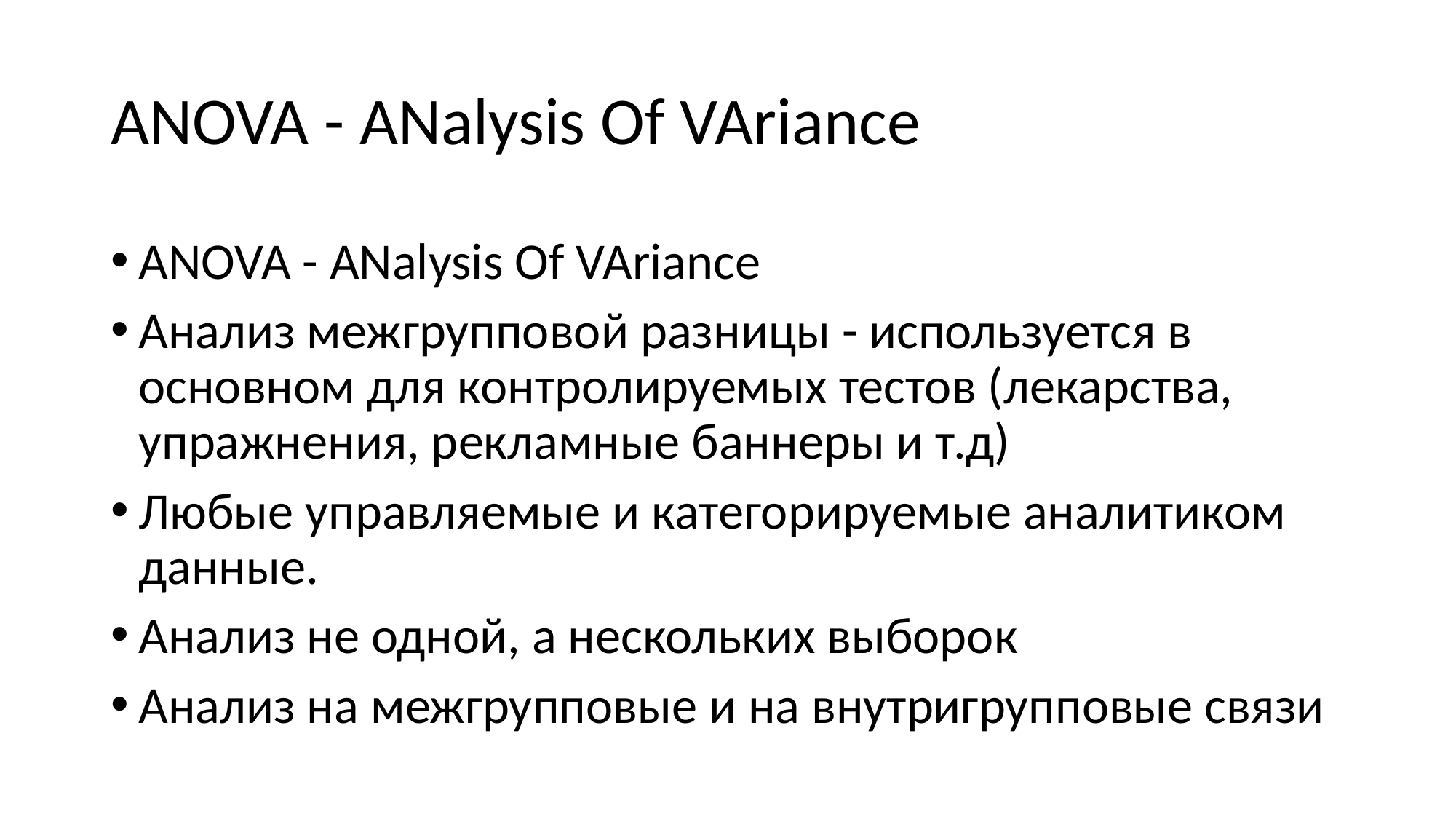

# ANOVA - ANalysis Of VAriance
ANOVA - ANalysis Of VAriance
Анализ межгрупповой разницы - используется в основном для контролируемых тестов (лекарства, упражнения, рекламные баннеры и т.д)
Любые управляемые и категорируемые аналитиком данные.
Анализ не одной, а нескольких выборок
Анализ на межгрупповые и на внутригрупповые связи